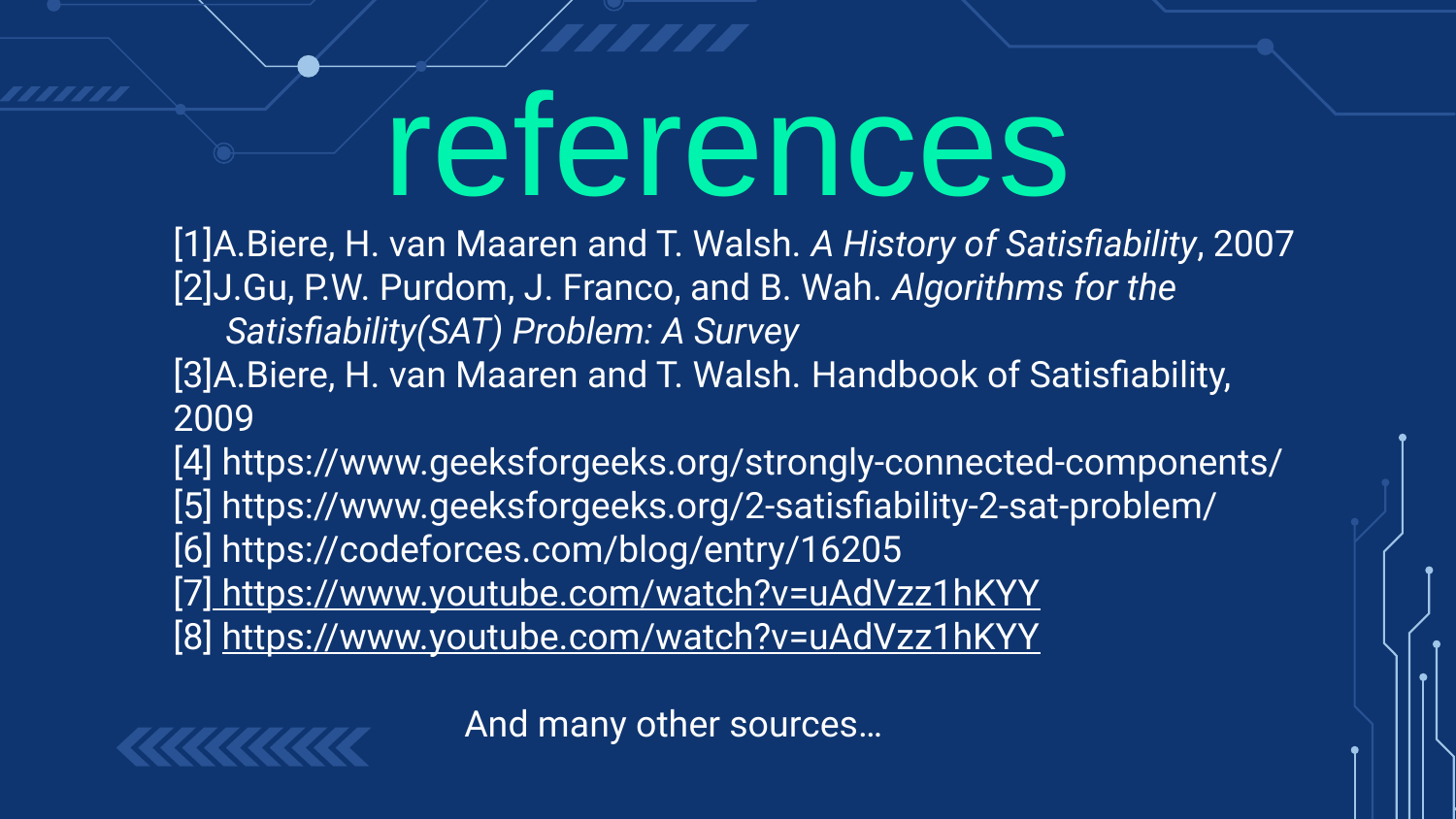

# references
[1]A.Biere, H. van Maaren and T. Walsh. A History of Satisfiability, 2007
[2]J.Gu, P.W. Purdom, J. Franco, and B. Wah. Algorithms for the Satisfiability(SAT) Problem: A Survey
[3]A.Biere, H. van Maaren and T. Walsh. Handbook of Satisfiability, 2009
[4] https://www.geeksforgeeks.org/strongly-connected-components/
[5] https://www.geeksforgeeks.org/2-satisfiability-2-sat-problem/
[6] https://codeforces.com/blog/entry/16205
[7] https://www.youtube.com/watch?v=uAdVzz1hKYY
[8] https://www.youtube.com/watch?v=uAdVzz1hKYY

		And many other sources…